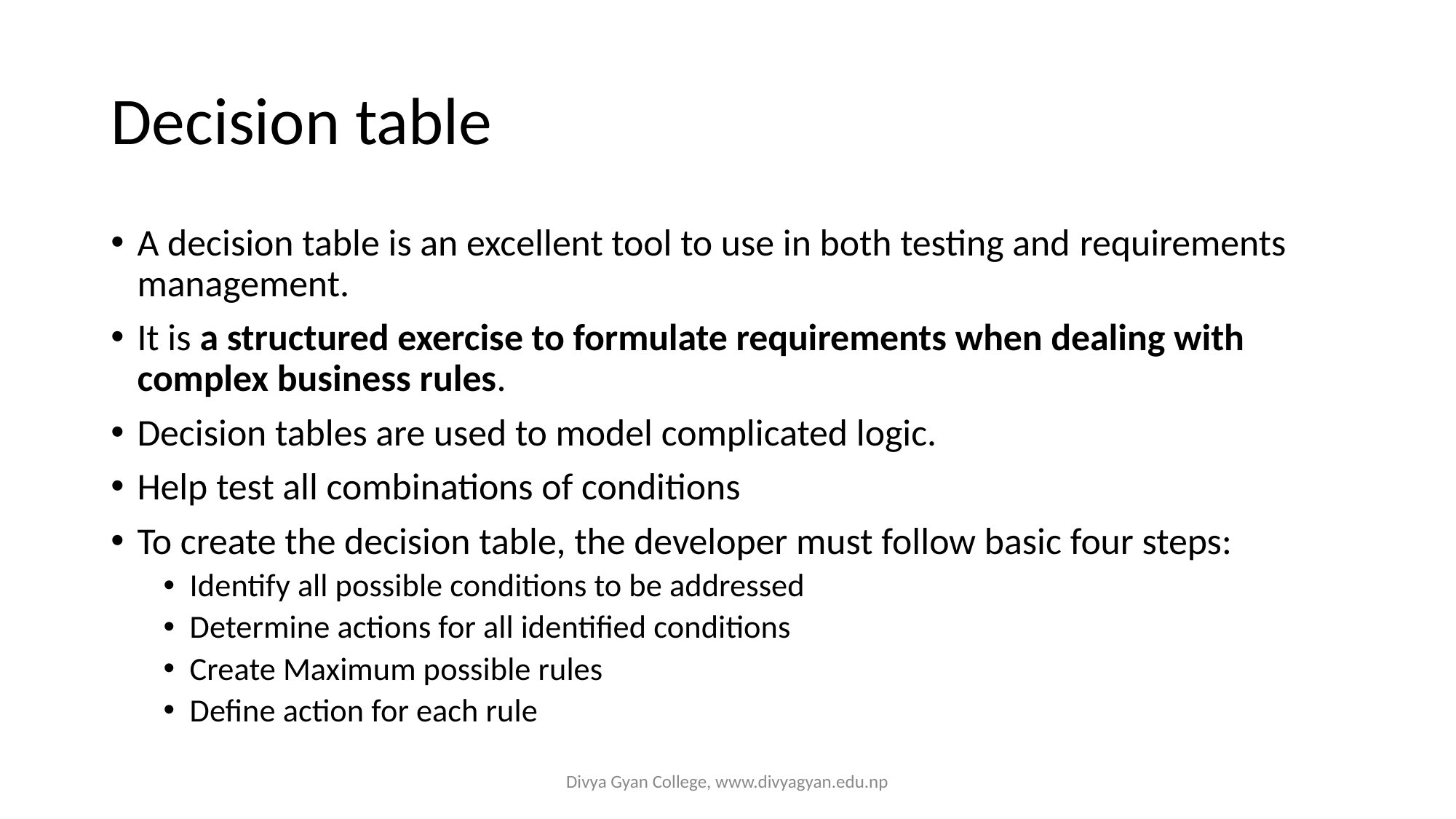

# Decision table
A decision table is an excellent tool to use in both testing and requirements management.
It is a structured exercise to formulate requirements when dealing with complex business rules.
Decision tables are used to model complicated logic.
Help test all combinations of conditions
To create the decision table, the developer must follow basic four steps:
Identify all possible conditions to be addressed
Determine actions for all identified conditions
Create Maximum possible rules
Define action for each rule

Divya Gyan College, www.divyagyan.edu.np